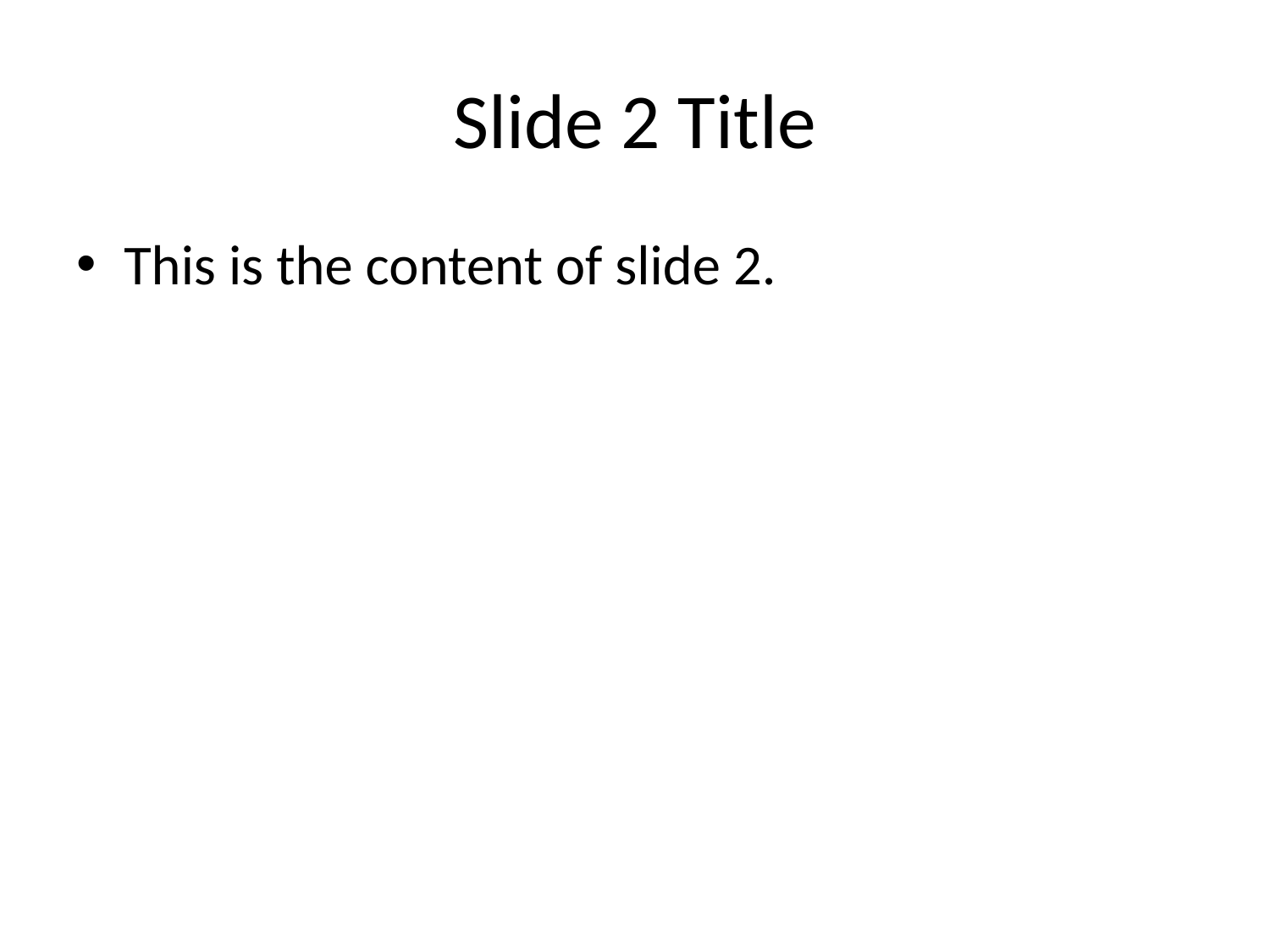

# Slide 2 Title
This is the content of slide 2.